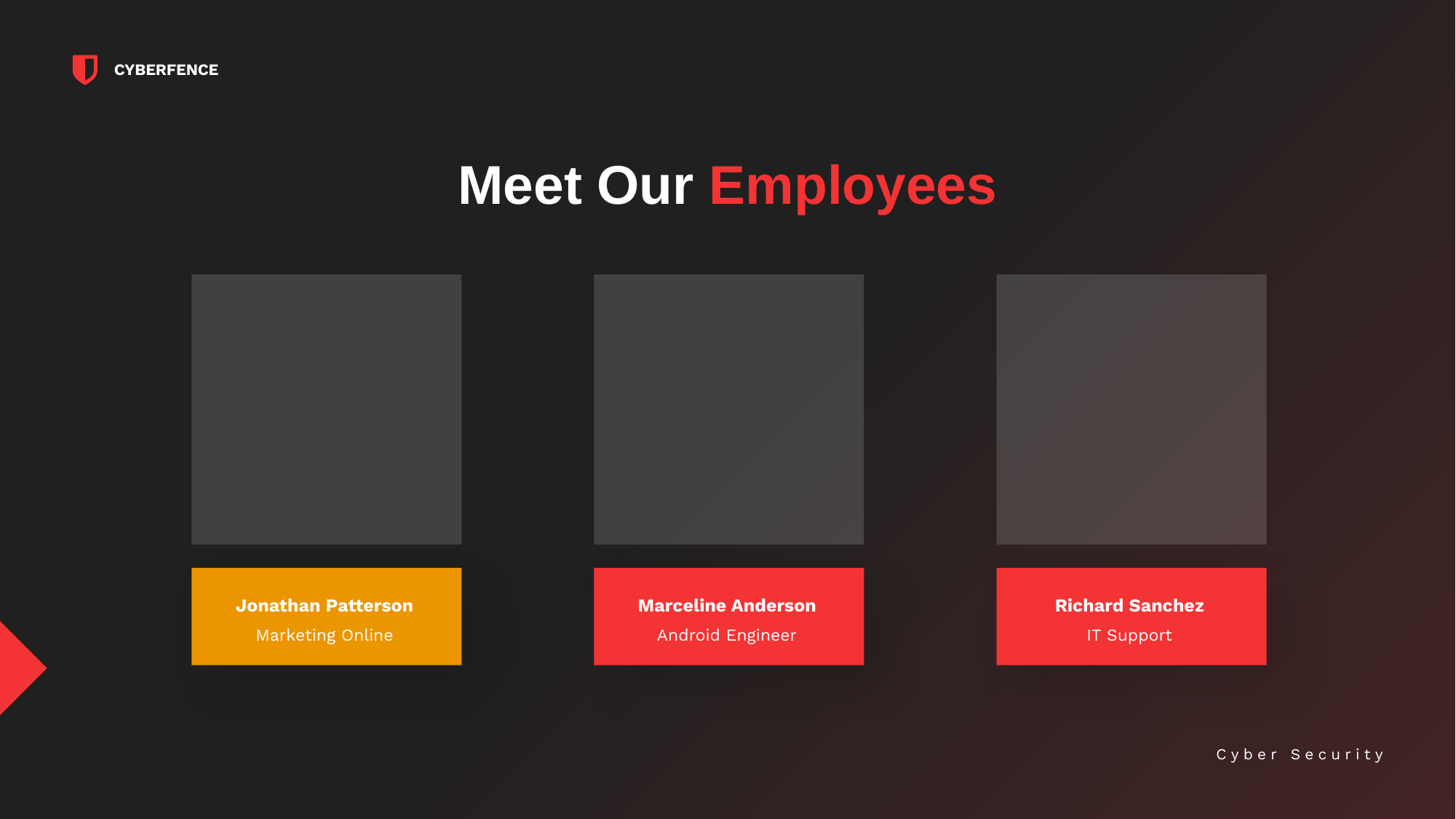

CYBERFENCE

Cyber Security

Meet Our Employees

Jonathan Patterson
Marceline Anderson
Richard Sanchez
Marketing Online
Android Engineer
IT Support